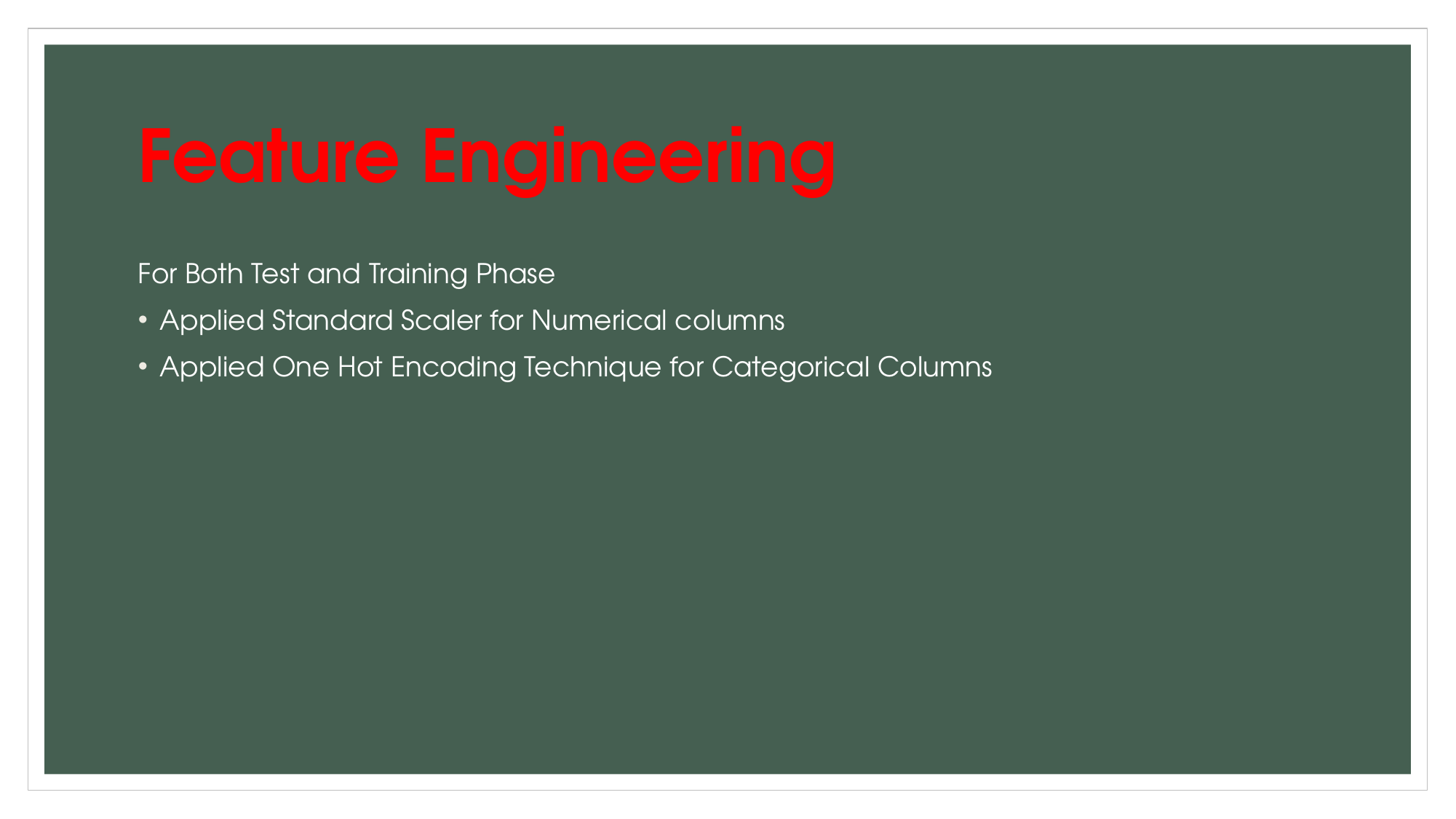

# Feature Engineering
For Both Test and Training Phase
Applied Standard Scaler for Numerical columns
Applied One Hot Encoding Technique for Categorical Columns